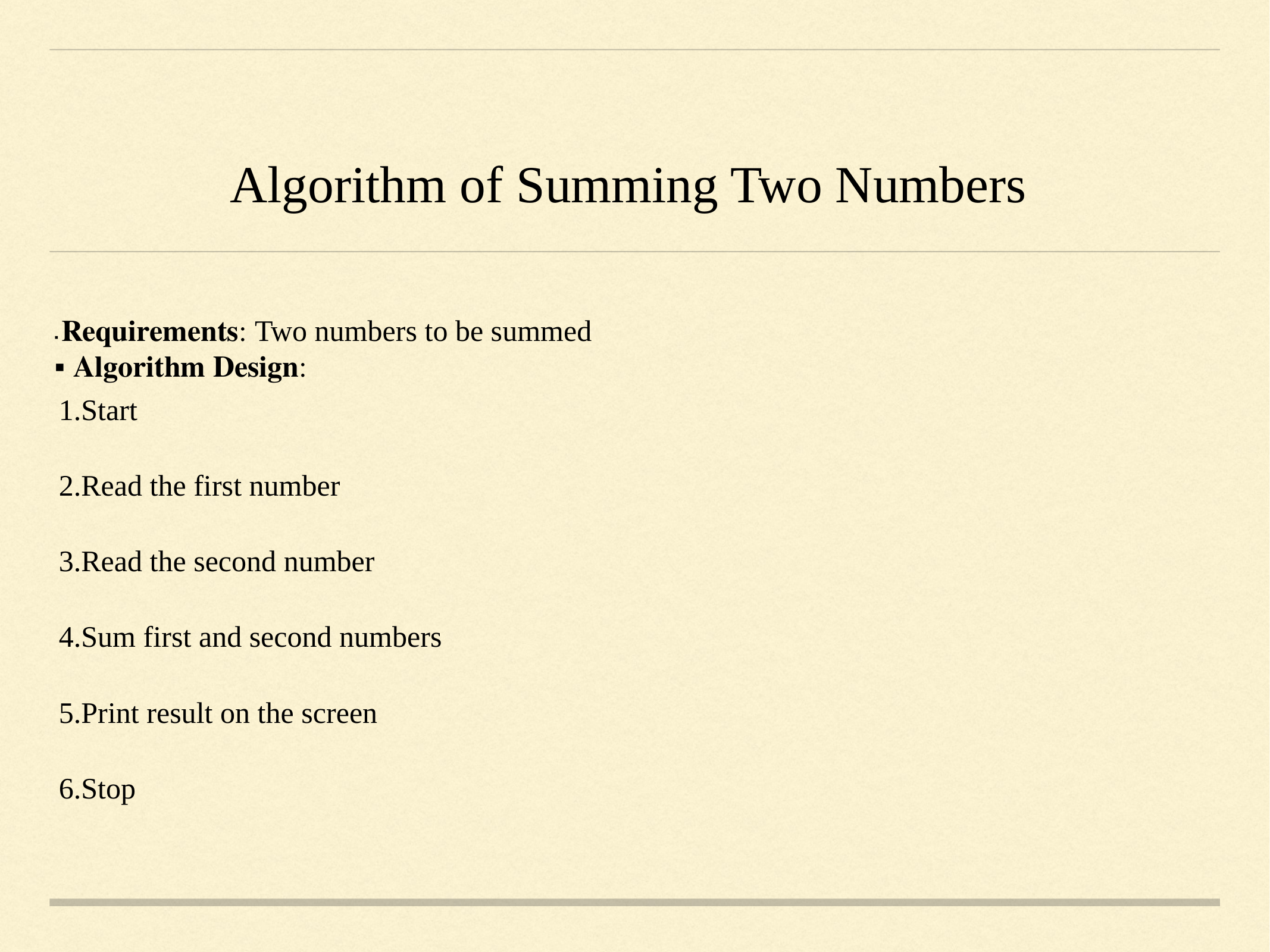

# Algorithm of Summing Two Numbers
▪ Requirements: Two numbers to be summed
▪ Algorithm Design:
Start
Read the first number
Read the second number
Sum first and second numbers
Print result on the screen
Stop